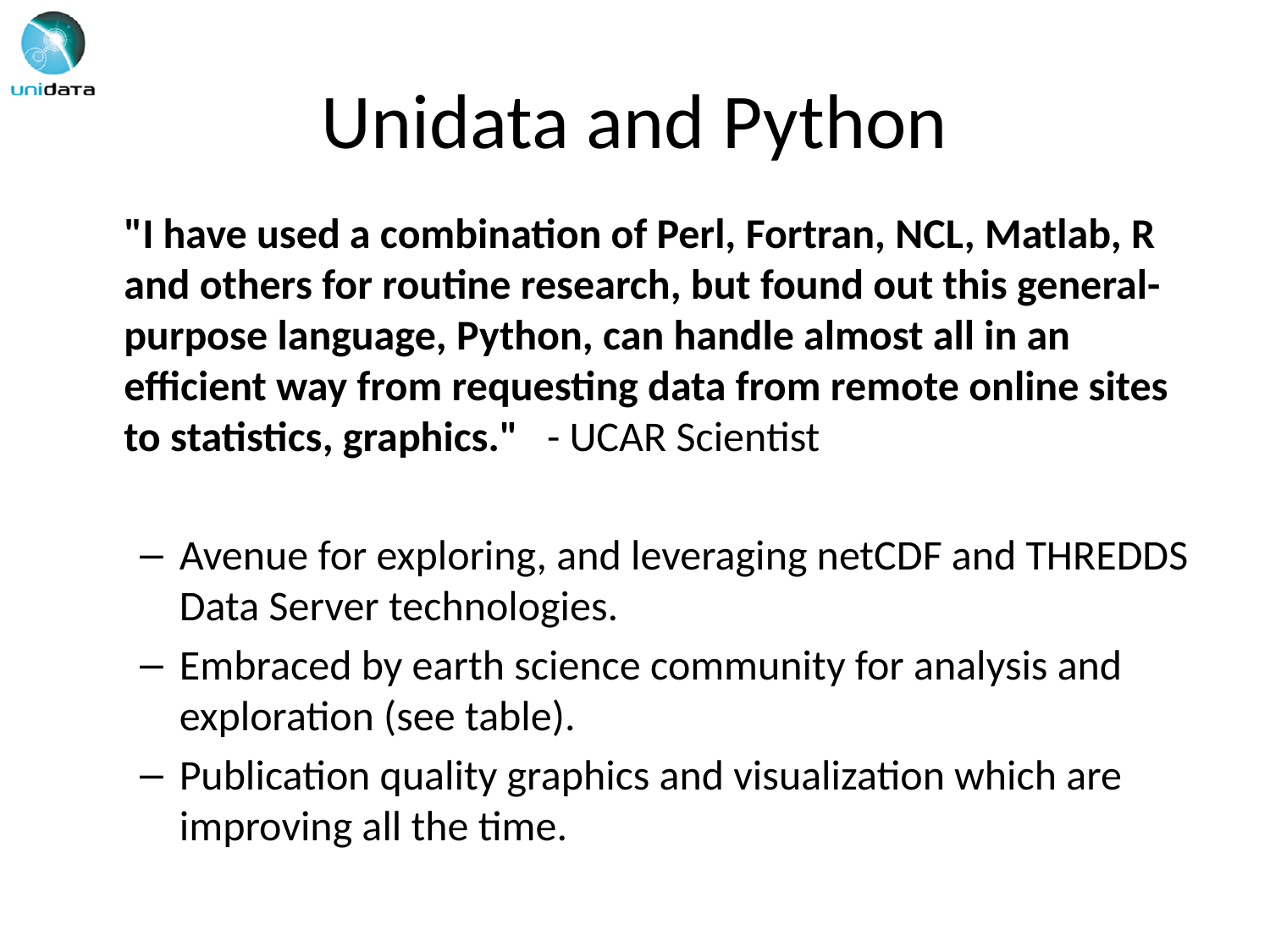

# Unidata and Python
     "I have used a combination of Perl, Fortran, NCL, Matlab, R and others for routine research, but found out this general-purpose language, Python, can handle almost all in an efficient way from requesting data from remote online sites to statistics, graphics."   - UCAR Scientist

Avenue for exploring, and leveraging netCDF and THREDDS Data Server technologies.
Embraced by earth science community for analysis and exploration (see table).
Publication quality graphics and visualization which are improving all the time.